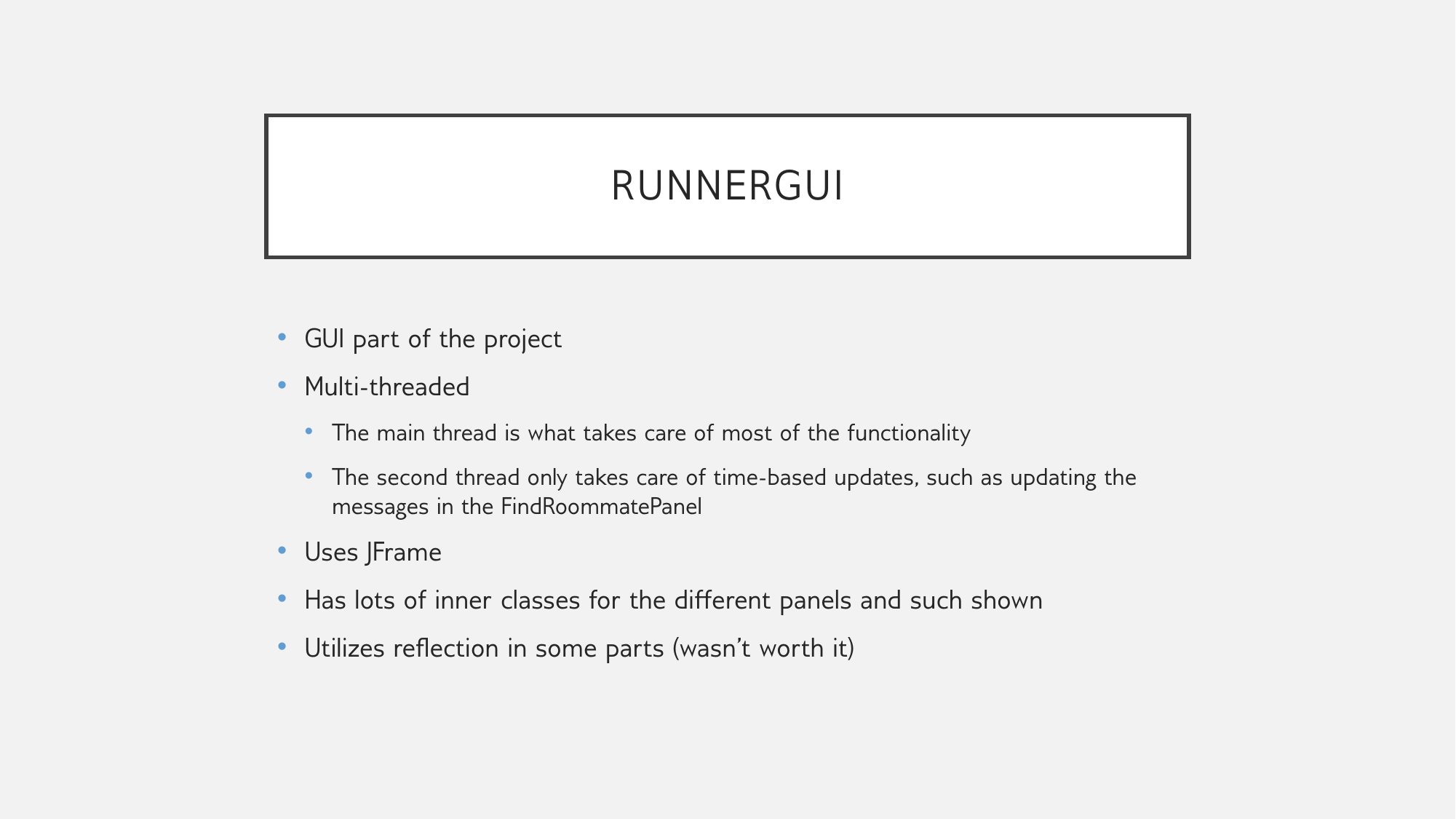

# RunnerGUI
GUI part of the project
Multi-threaded
The main thread is what takes care of most of the functionality
The second thread only takes care of time-based updates, such as updating the messages in the FindRoommatePanel
Uses JFrame
Has lots of inner classes for the different panels and such shown
Utilizes reflection in some parts (wasn’t worth it)